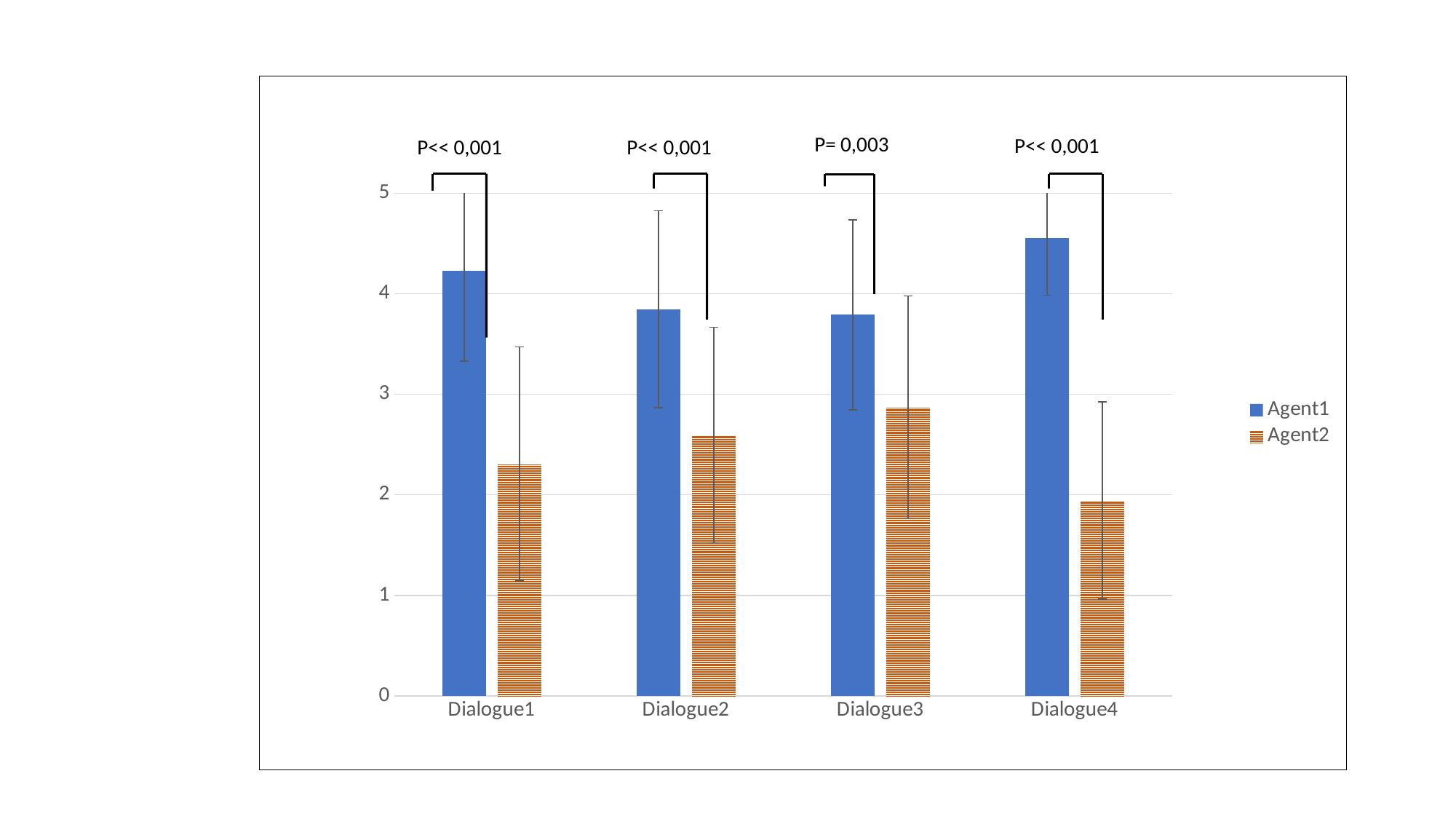

### Chart

| Category |  |  |
|---|---|---|
| Dialogue1 | 4.230769 | 2.307692 |
| Dialogue2 | 3.846154 | 2.596154 |
| Dialogue3 | 3.791667 | 2.875 |
| Dialogue4 | 4.555556 | 1.944444 |
P= 0,003
P<< 0,001
P<< 0,001
P<< 0,001